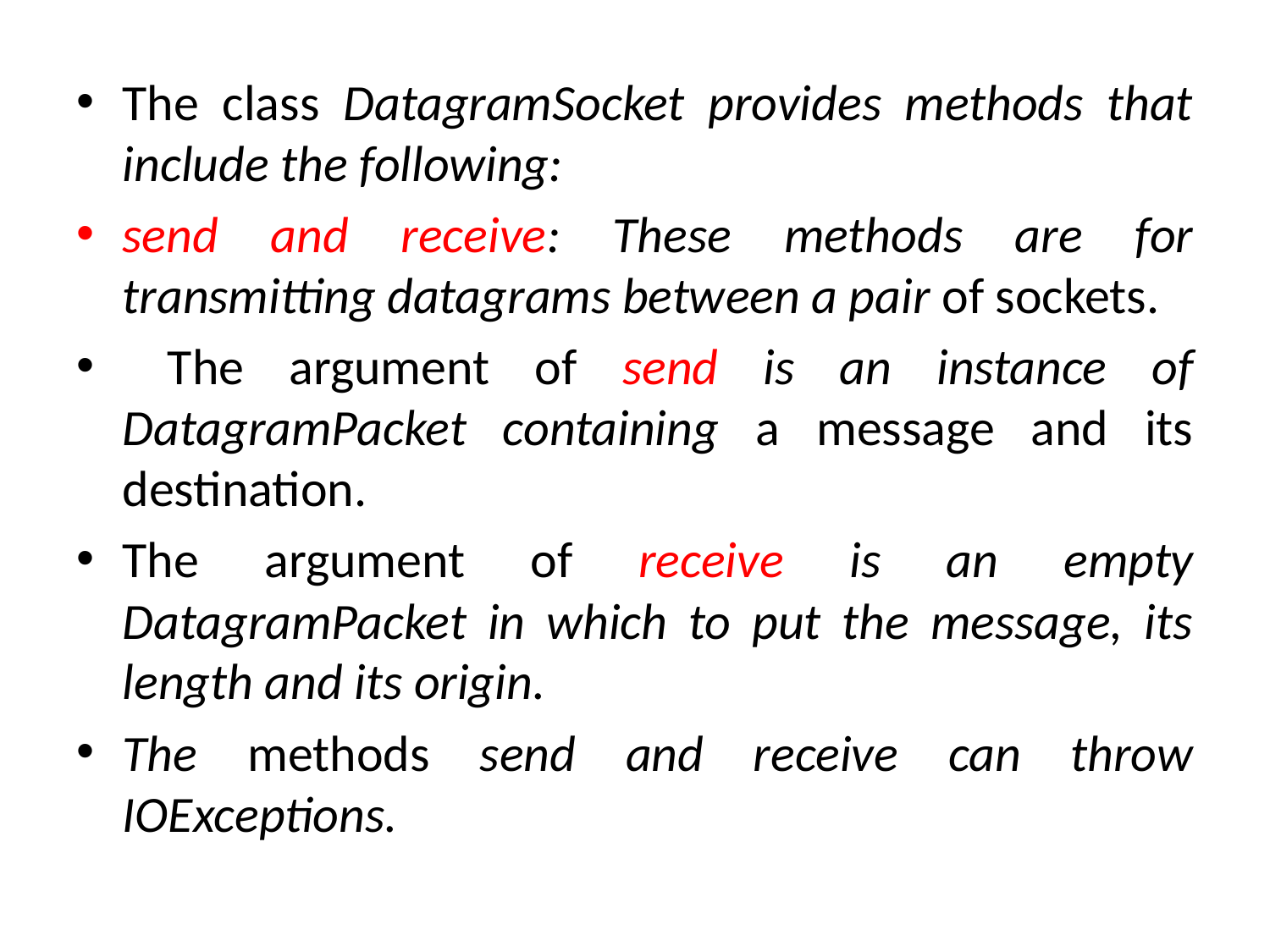

The class DatagramSocket provides methods that include the following:
send and receive: These methods are for transmitting datagrams between a pair of sockets.
 The argument of send is an instance of DatagramPacket containing a message and its destination.
The argument of receive is an empty DatagramPacket in which to put the message, its length and its origin.
The methods send and receive can throw IOExceptions.